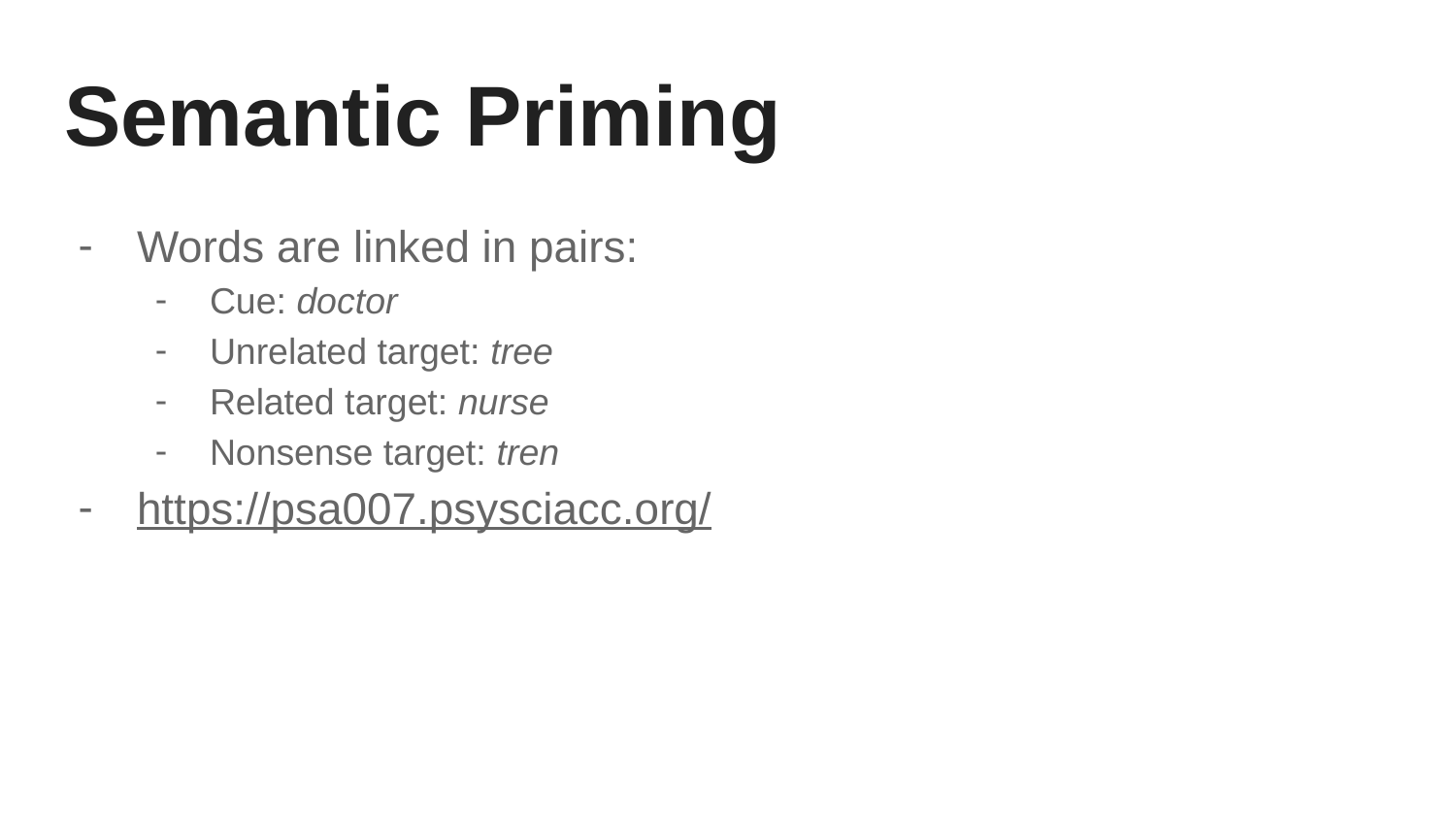

# Semantic Priming
Words are linked in pairs:
Cue: doctor
Unrelated target: tree
Related target: nurse
Nonsense target: tren
https://psa007.psysciacc.org/